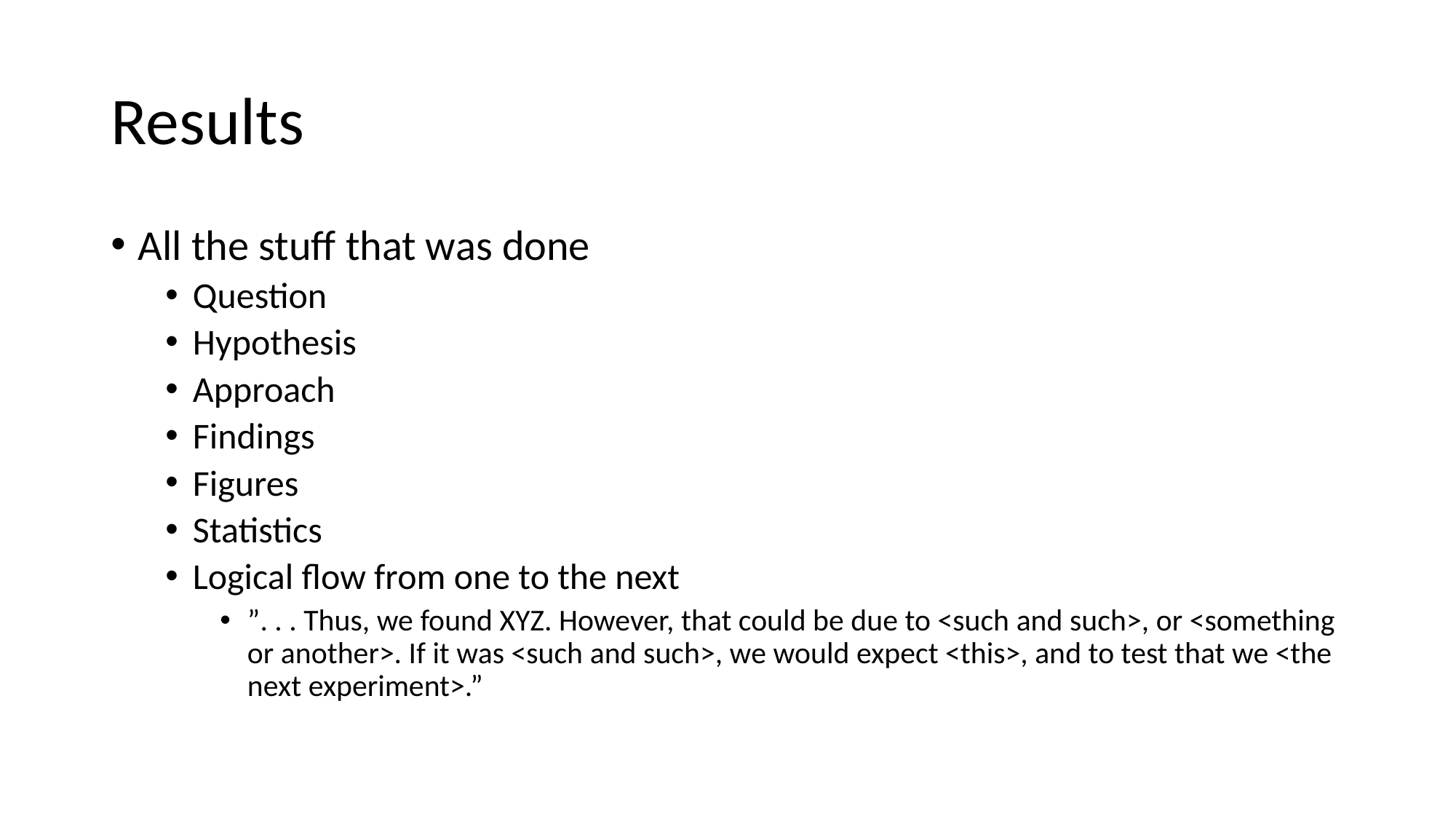

# Results
All the stuff that was done
Question
Hypothesis
Approach
Findings
Figures
Statistics
Logical flow from one to the next
”. . . Thus, we found XYZ. However, that could be due to <such and such>, or <something or another>. If it was <such and such>, we would expect <this>, and to test that we <the next experiment>.”